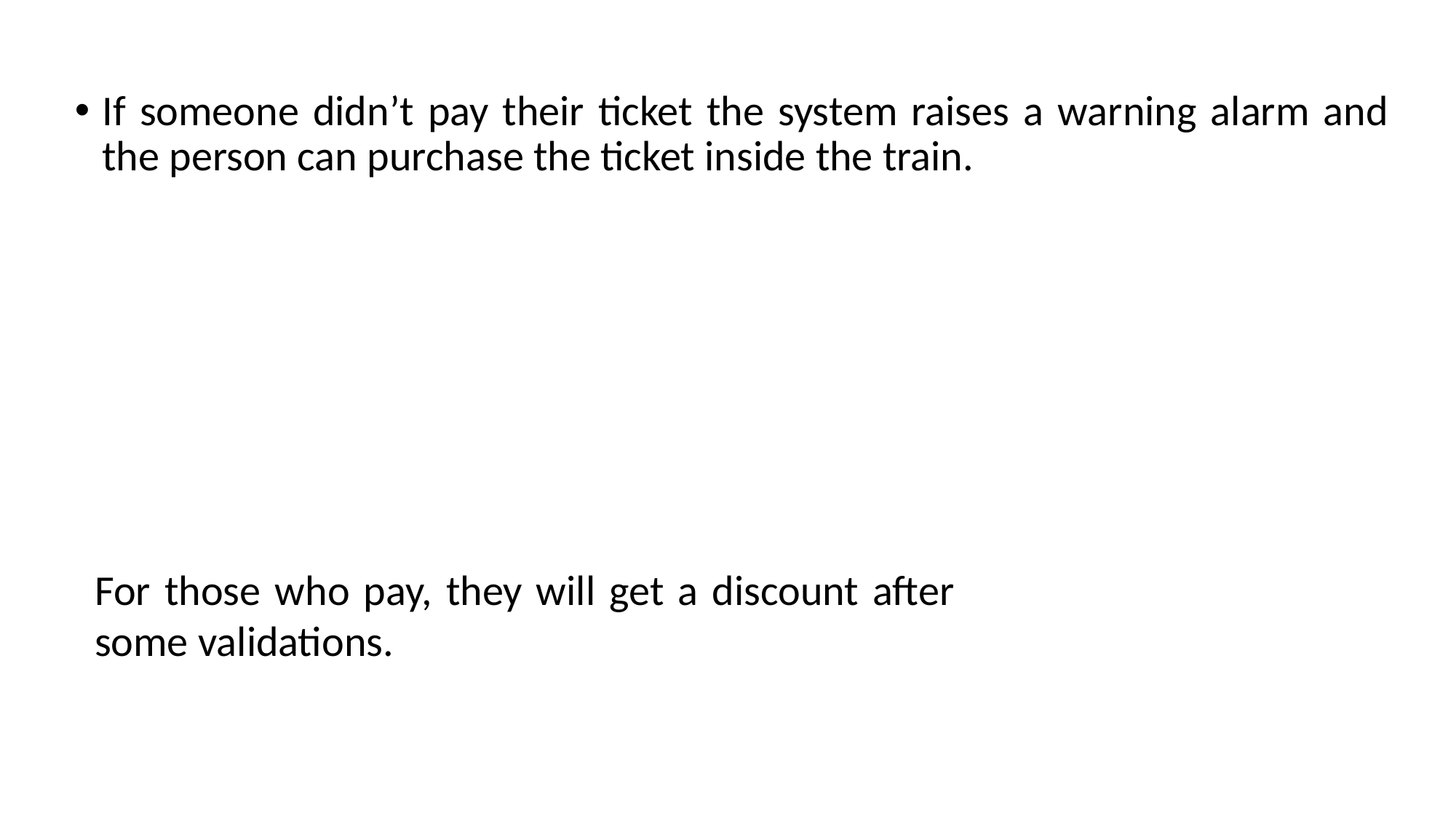

If someone didn’t pay their ticket the system raises a warning alarm and the person can purchase the ticket inside the train.

For those who pay, they will get a discount after some validations.